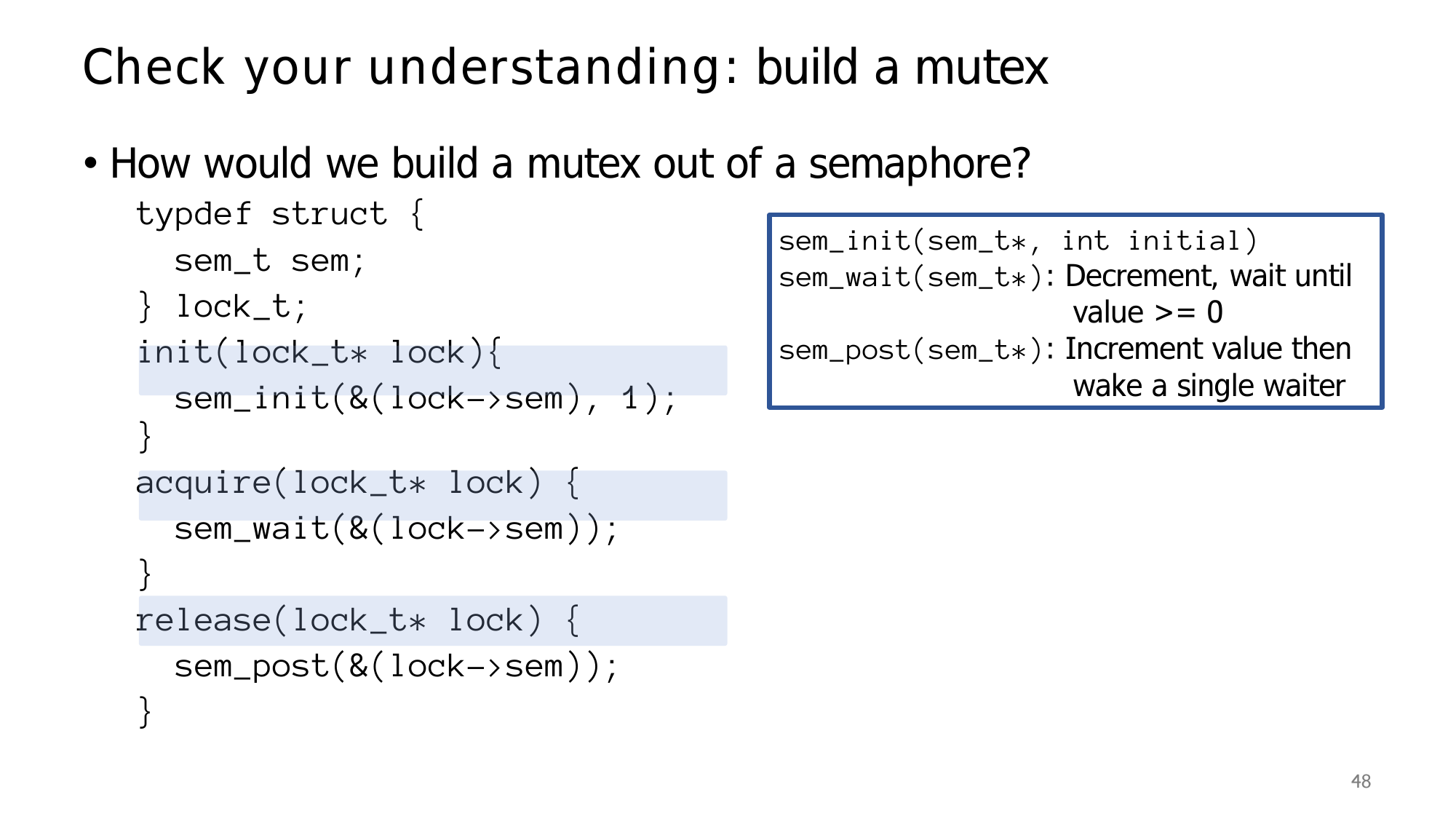

# Check your understanding: build a mutex
How would we build a mutex out of a semaphore?
typdef struct {
  sem_t sem;
} lock_t;
init(lock_t* lock){
  sem_init(&(lock->sem), 1);
}
acquire(lock_t* lock) {
  sem_wait(&(lock->sem));
}
release(lock_t* lock) {
  sem_post(&(lock->sem));
}
sem_init(sem_t*, int initial)
sem_wait(sem_t*): Decrement, wait until
                               value >= 0
sem_post(sem_t*): Increment value then
                               wake a single waiter

48